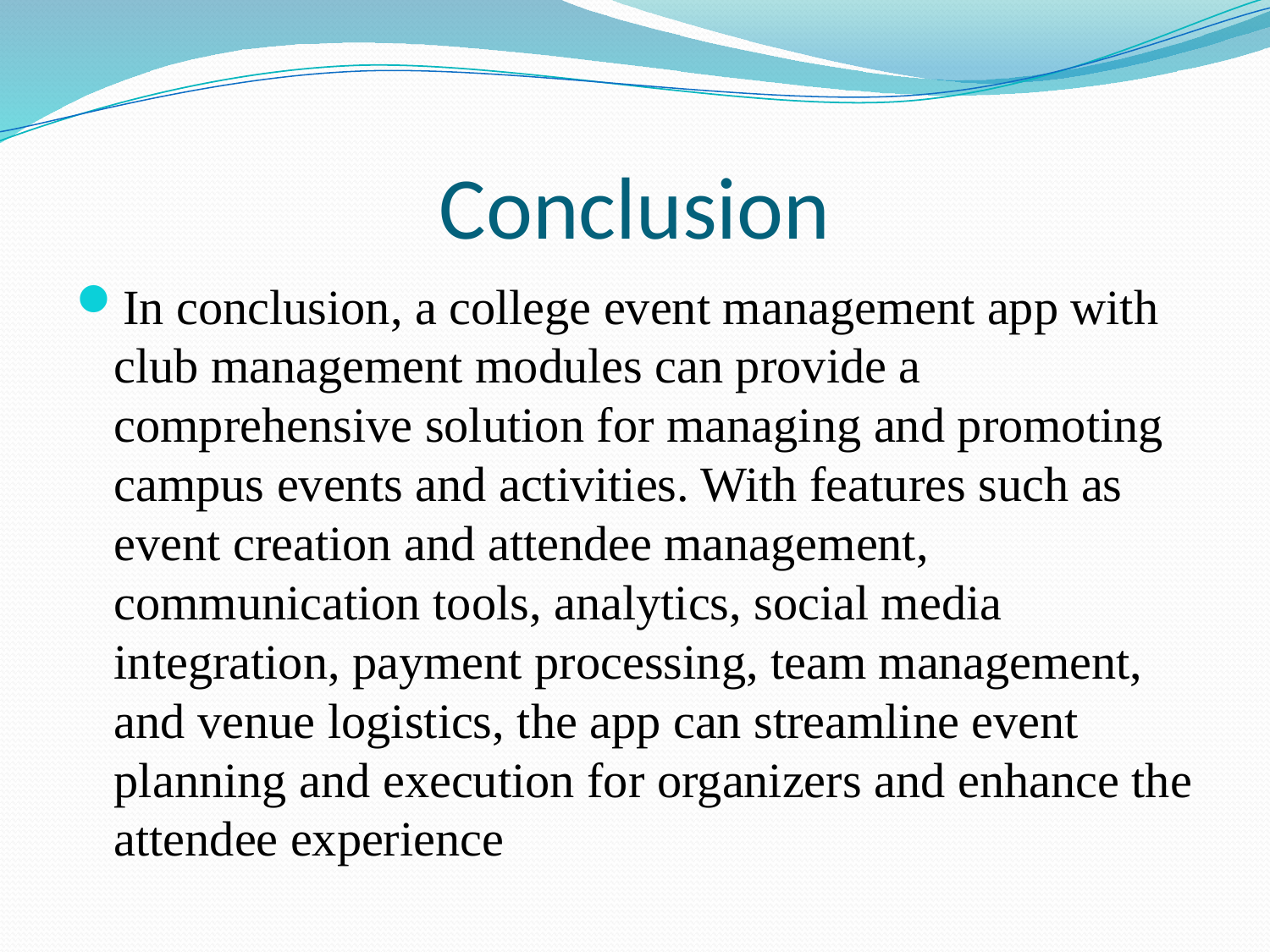

# Conclusion
In conclusion, a college event management app with club management modules can provide a comprehensive solution for managing and promoting campus events and activities. With features such as event creation and attendee management, communication tools, analytics, social media integration, payment processing, team management, and venue logistics, the app can streamline event planning and execution for organizers and enhance the attendee experience